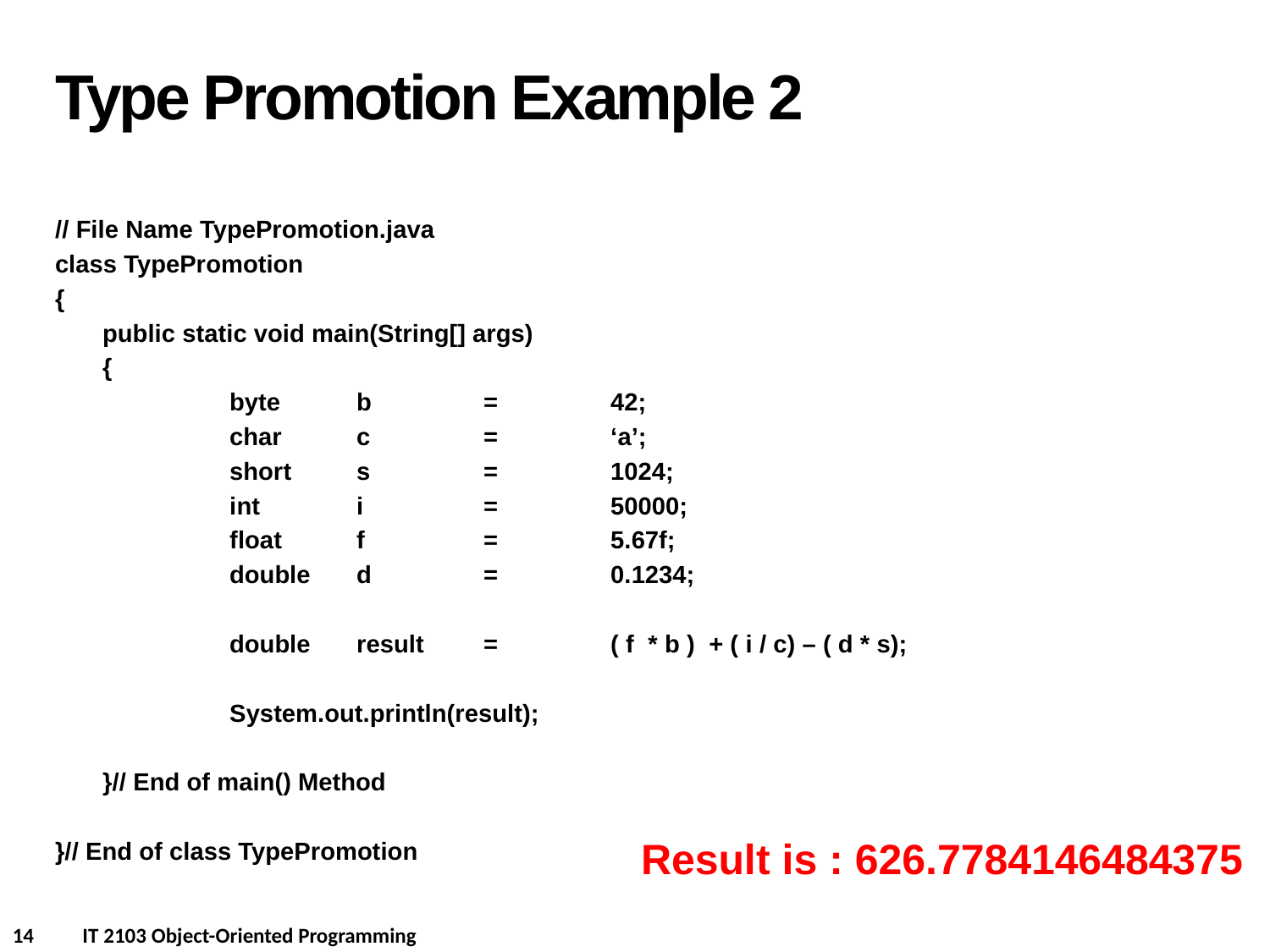

Type Promotion Example 2
// File Name TypePromotion.java
class TypePromotion
{
	public static void main(String[] args)
	{
		byte 	b 	= 	42;
		char	c	=	‘a’;
		short	s	=	1024;
		int	i 	= 	50000;
		float	f	=	5.67f;
		double	d 	=	0.1234;

		double 	result	=	( f  * b )  + ( i / c) – ( d * s);

		System.out.println(result);

	}// End of main() Method

}// End of class TypePromotion
Result is : 626.7784146484375